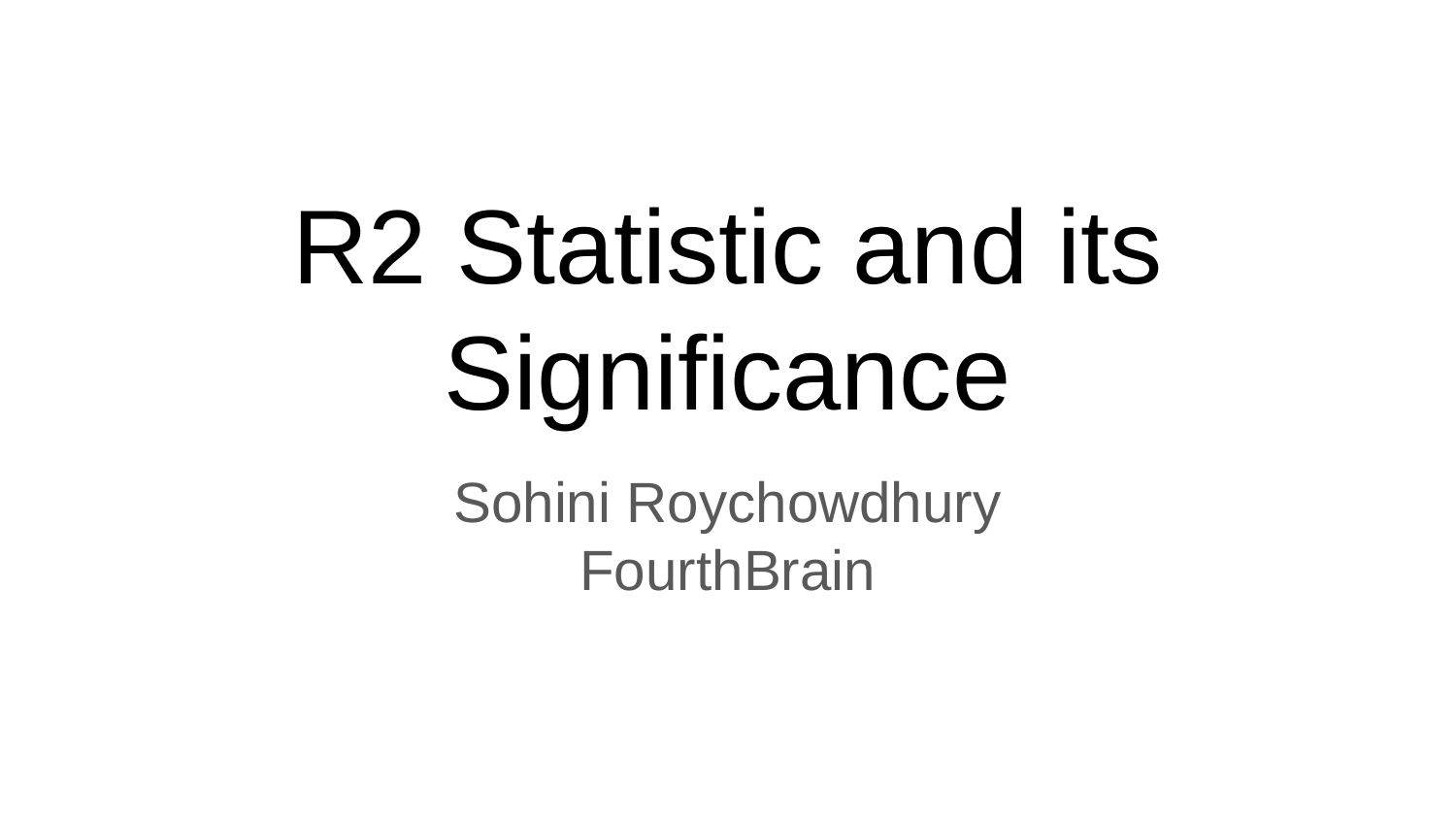

# R2 Statistic and its Significance
Sohini Roychowdhury
FourthBrain